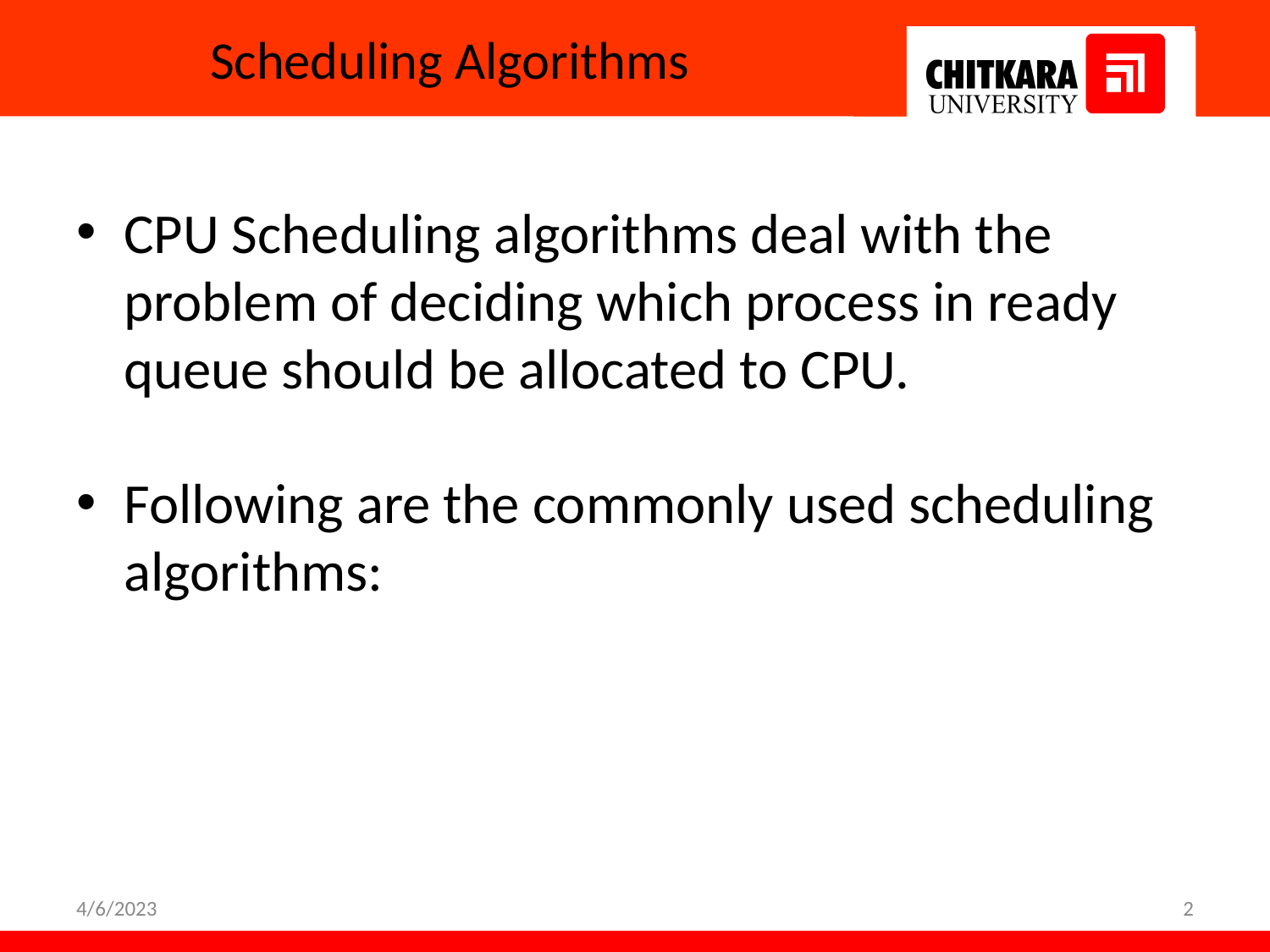

# Scheduling Algorithms
CPU Scheduling algorithms deal with the problem of deciding which process in ready queue should be allocated to CPU.

Following are the commonly used scheduling algorithms:
4/6/2023
2